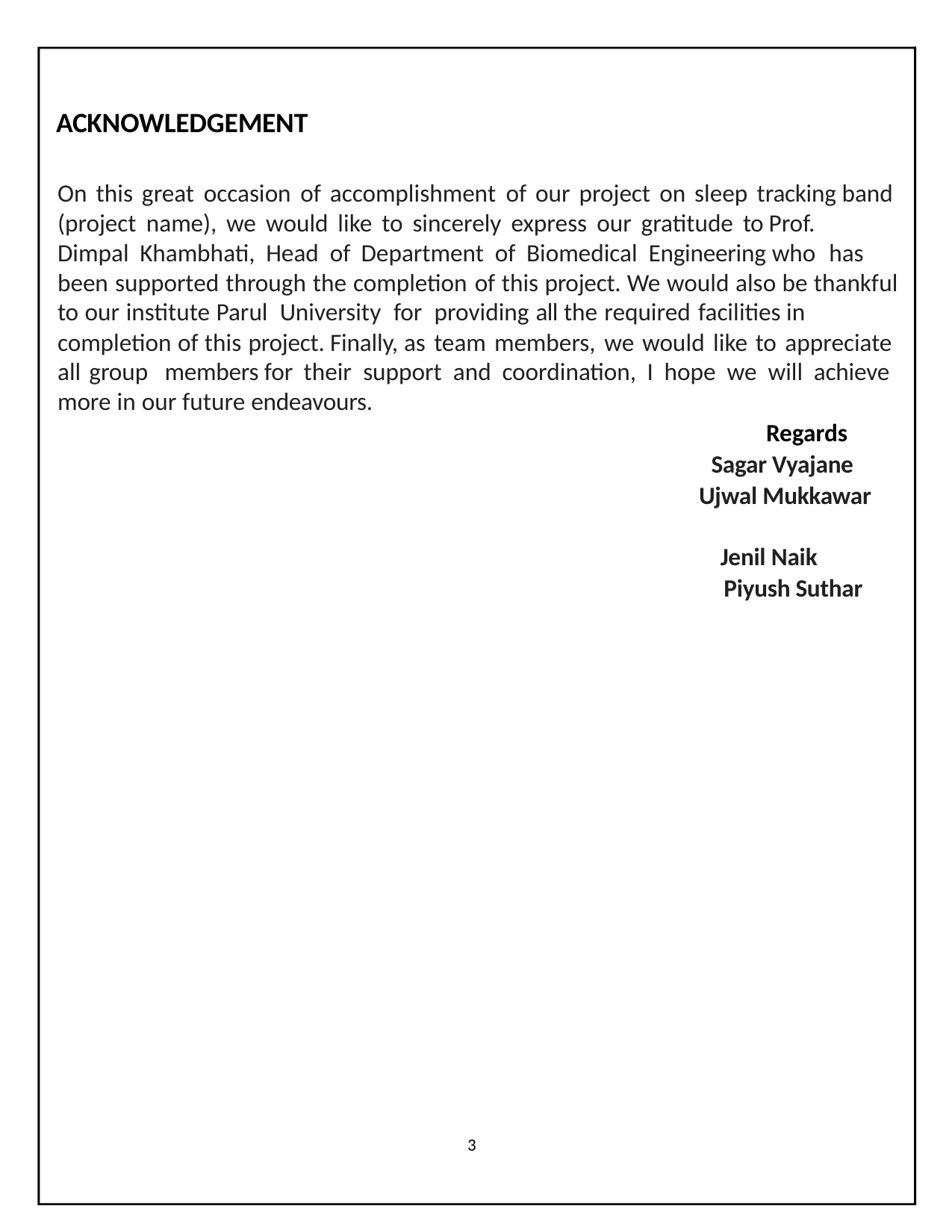

ACKNOWLEDGEMENT

On this great occasion of accomplishment of our project on sleep tracking band  (project name), we would like to sincerely express our gratitude to Prof.  Dimpal Khambhati, Head of Department of Biomedical Engineering who has been supported through the completion of this project. We would also be thankful to our institute Parul University for providing all the required facilities in completion of this project. Finally, as team members, we would like to appreciate all group  members for their support and coordination, I hope we will achieve more in our future endeavours.
                                                                                                                         Regards
                                                                                                               Sagar Vyajane
                                                                                                                      Ujwal Mukkawar
                                                                                                          Jenil Naik
                                                                                                                   Piyush Suthar

3